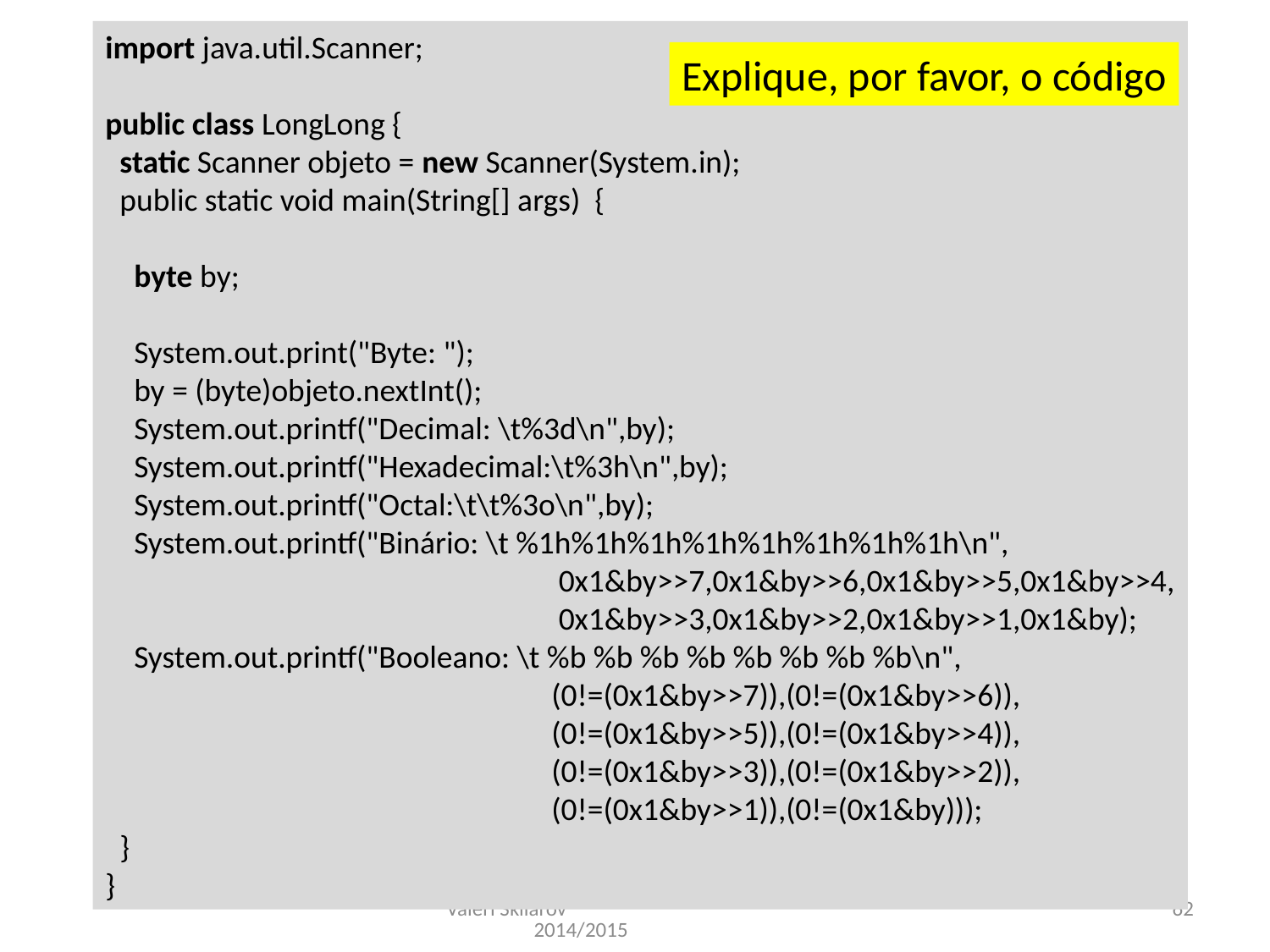

import java.util.Scanner;

public class LongLong {
  static Scanner objeto = new Scanner(System.in);
  public static void main(String[] args)  {

    byte by;

    System.out.print("Byte: ");
    by = (byte)objeto.nextInt();
    System.out.printf("Decimal: \t%3d\n",by);
    System.out.printf("Hexadecimal:\t%3h\n",by);
    System.out.printf("Octal:\t\t%3o\n",by);
    System.out.printf("Binário: \t %1h%1h%1h%1h%1h%1h%1h%1h\n",
                                                               0x1&by>>7,0x1&by>>6,0x1&by>>5,0x1&by>>4,
                                                               0x1&by>>3,0x1&by>>2,0x1&by>>1,0x1&by);
    System.out.printf("Booleano: \t %b %b %b %b %b %b %b %b\n",
                                                              (0!=(0x1&by>>7)),(0!=(0x1&by>>6)),
                                                              (0!=(0x1&by>>5)),(0!=(0x1&by>>4)),
                                                              (0!=(0x1&by>>3)),(0!=(0x1&by>>2)),
                                                              (0!=(0x1&by>>1)),(0!=(0x1&by)));
  }
}
Explique, por favor, o código
Valeri Skliarov                                                                      2014/2015
62